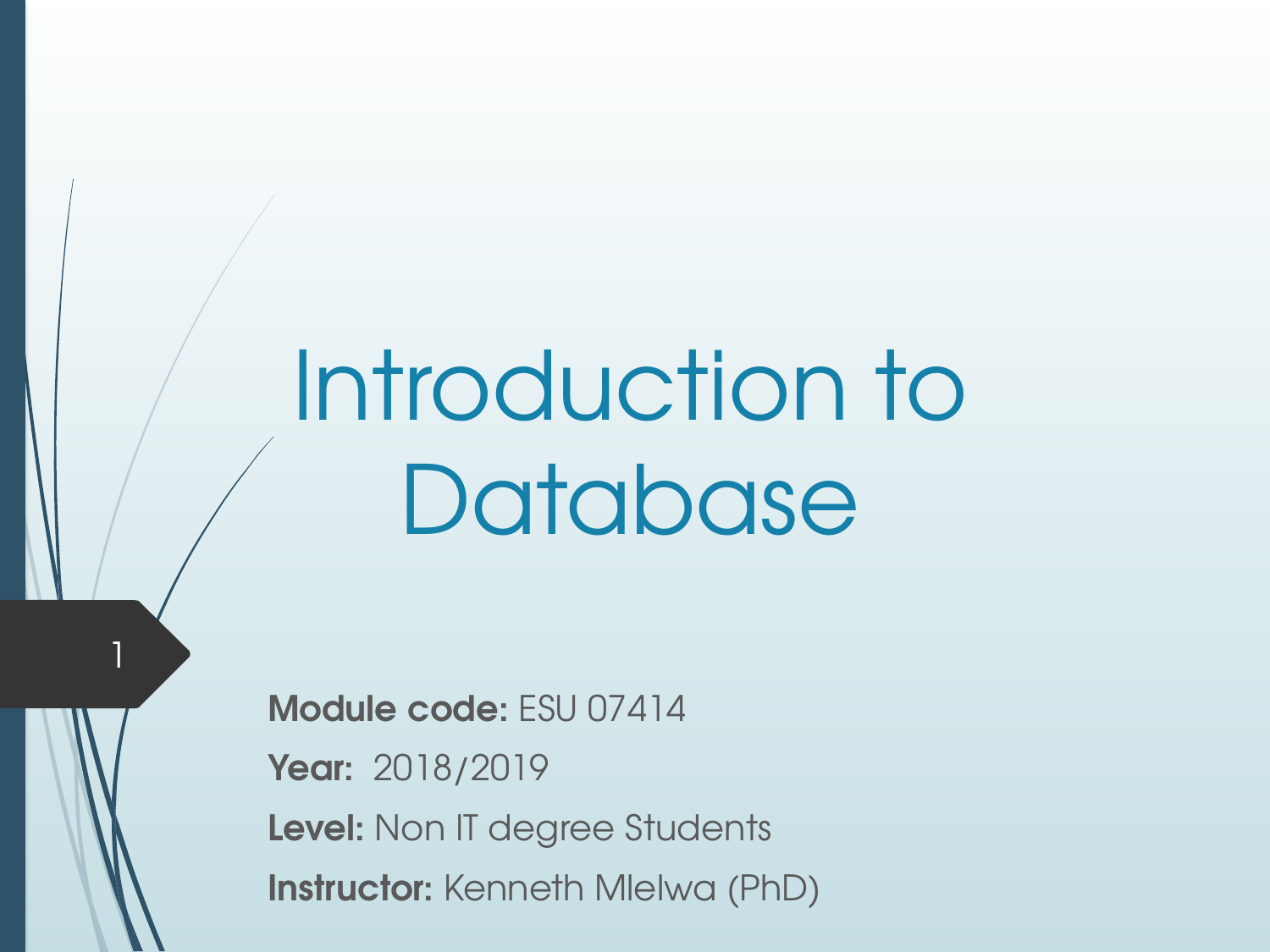

# Introduction to Database
1
Module code: ESU 07414
Year:  2018/2019
Level: Non IT degree Students
Instructor: Kenneth Mlelwa (PhD)